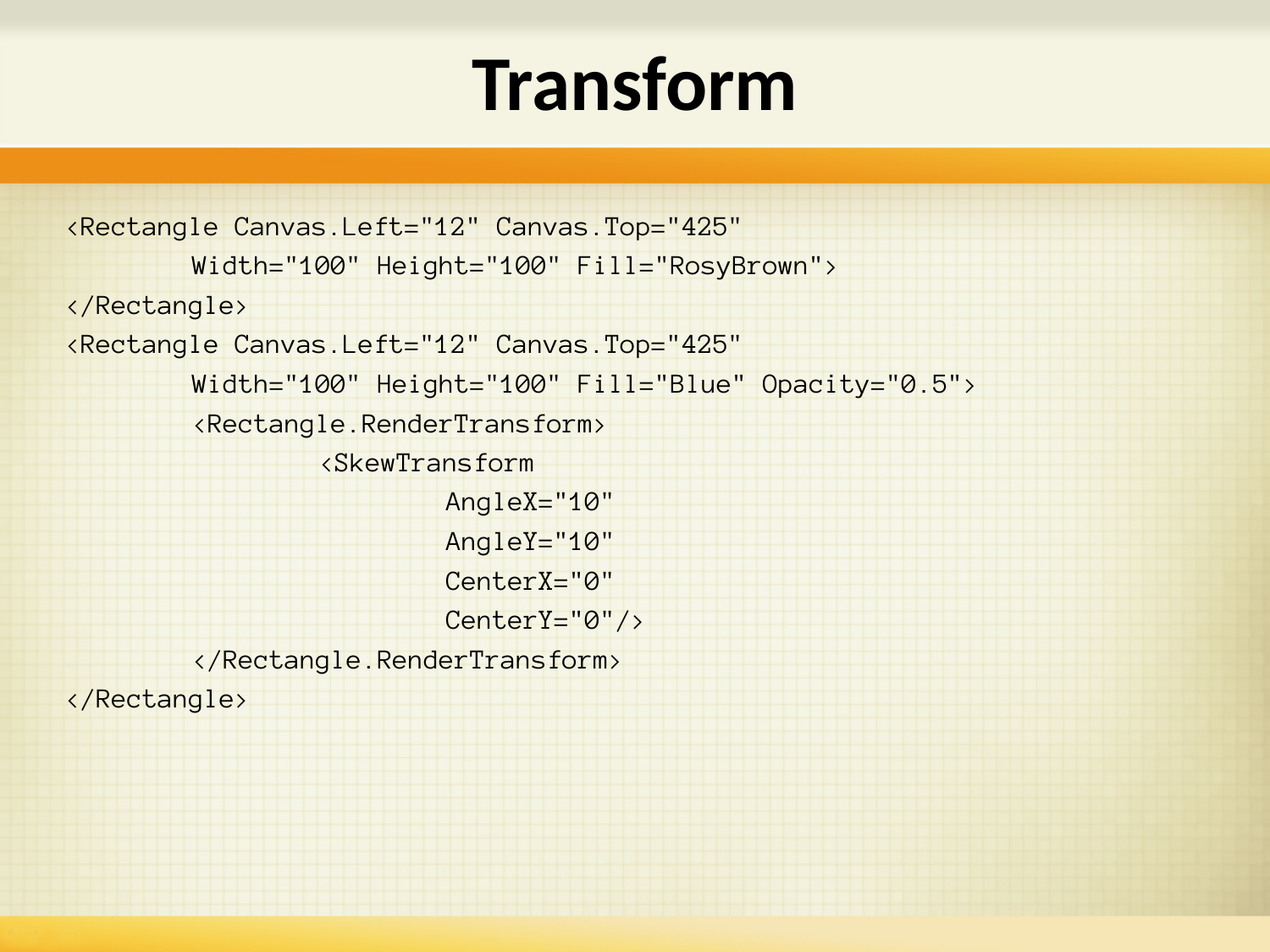

# Transform
<Rectangle Canvas.Left="12" Canvas.Top="425"
	Width="100" Height="100" Fill="RosyBrown">
</Rectangle>
<Rectangle Canvas.Left="12" Canvas.Top="425"
	Width="100" Height="100" Fill="Blue" Opacity="0.5">
	<Rectangle.RenderTransform>
		<SkewTransform
			AngleX="10"
			AngleY="10"
			CenterX="0"
			CenterY="0"/>
	</Rectangle.RenderTransform>
</Rectangle>